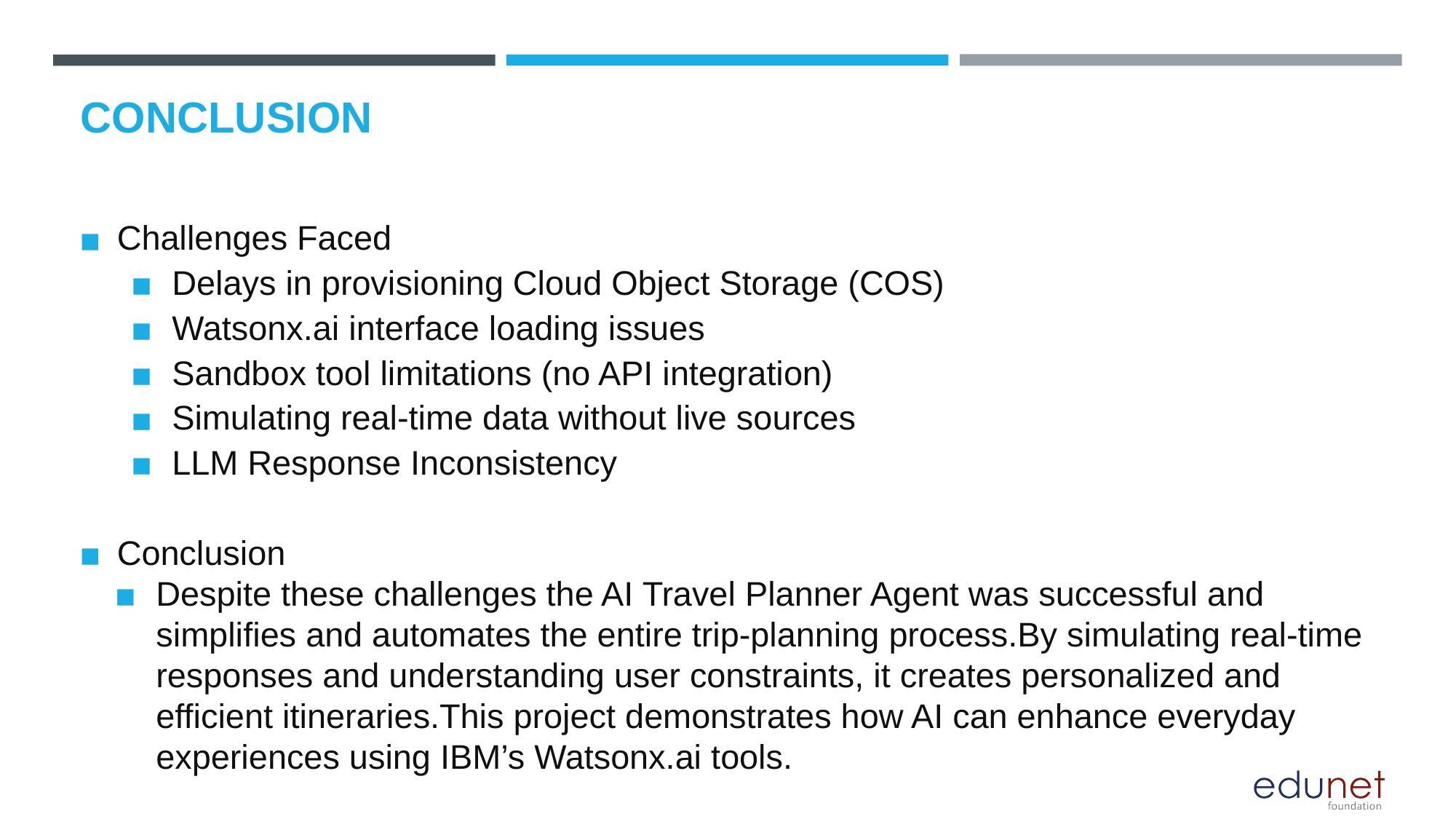

# CONCLUSION
Challenges Faced
Delays in provisioning Cloud Object Storage (COS)
Watsonx.ai interface loading issues
Sandbox tool limitations (no API integration)
Simulating real-time data without live sources
LLM Response Inconsistency

Conclusion
Despite these challenges the AI Travel Planner Agent was successful and simplifies and automates the entire trip-planning process.By simulating real-time responses and understanding user constraints, it creates personalized and efficient itineraries.This project demonstrates how AI can enhance everyday experiences using IBM’s Watsonx.ai tools.